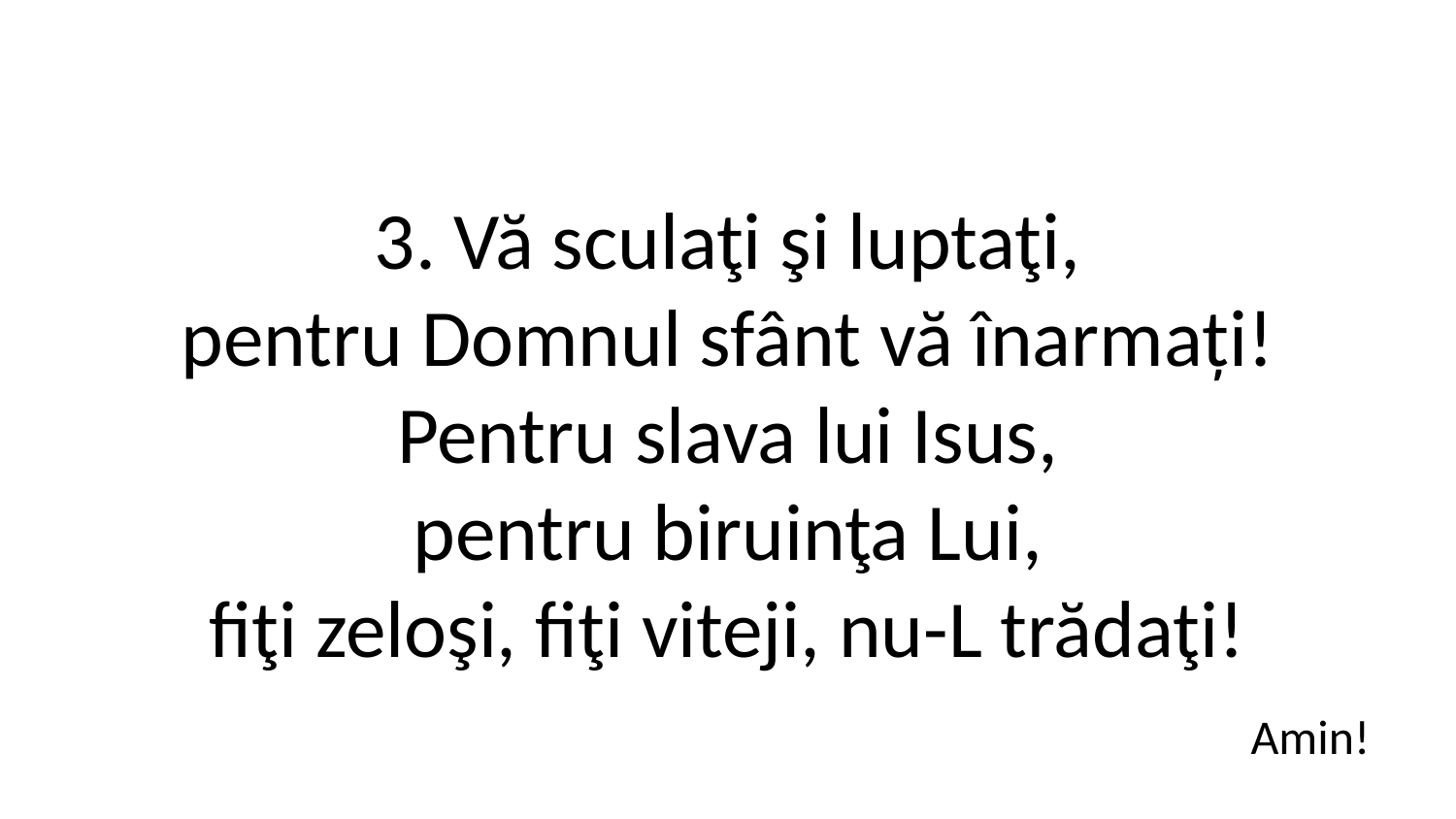

3. Vă sculaţi şi luptaţi,
pentru Domnul sfânt vă înarmați!
Pentru slava lui Isus,
pentru biruinţa Lui,
fiţi zeloşi, fiţi viteji, nu-L trădaţi!

Amin!